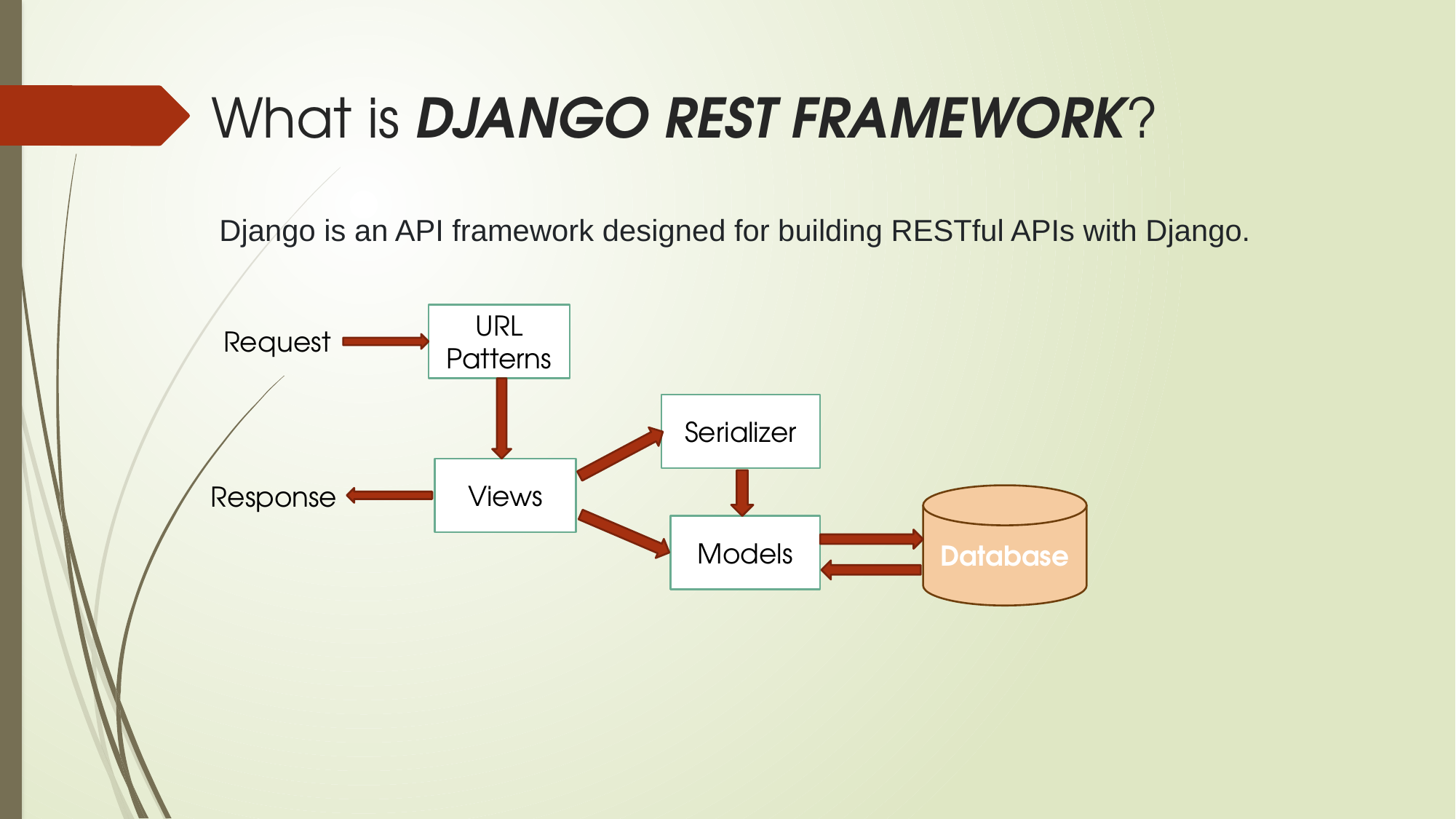

# What is DJANGO REST FRAMEWORK?
Django is an API framework designed for building RESTful APIs with Django.
URL Patterns
Request

Serializer

Views

Response
Database

Models